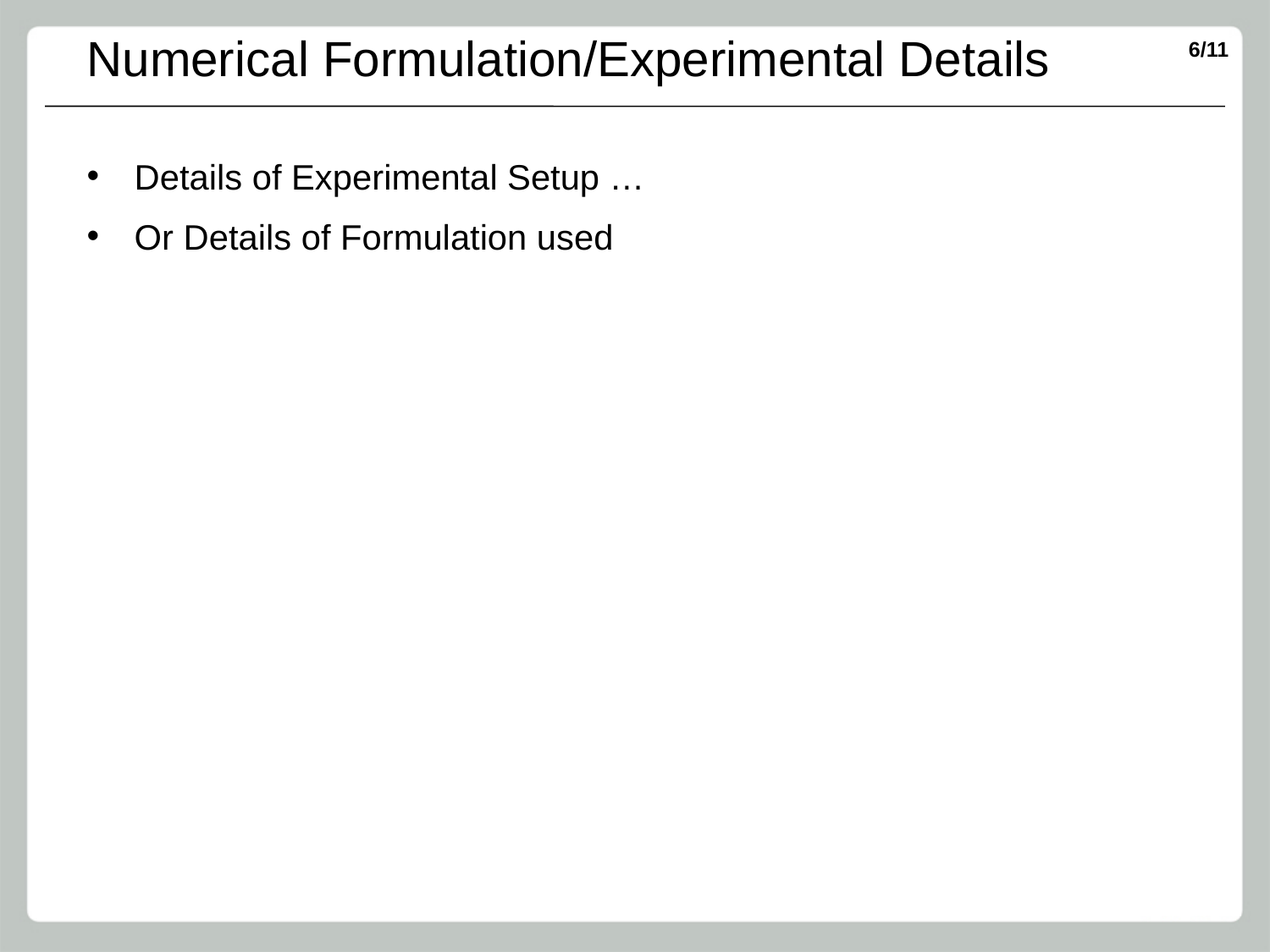

Numerical Formulation/Experimental Details
Details of Experimental Setup …
Or Details of Formulation used